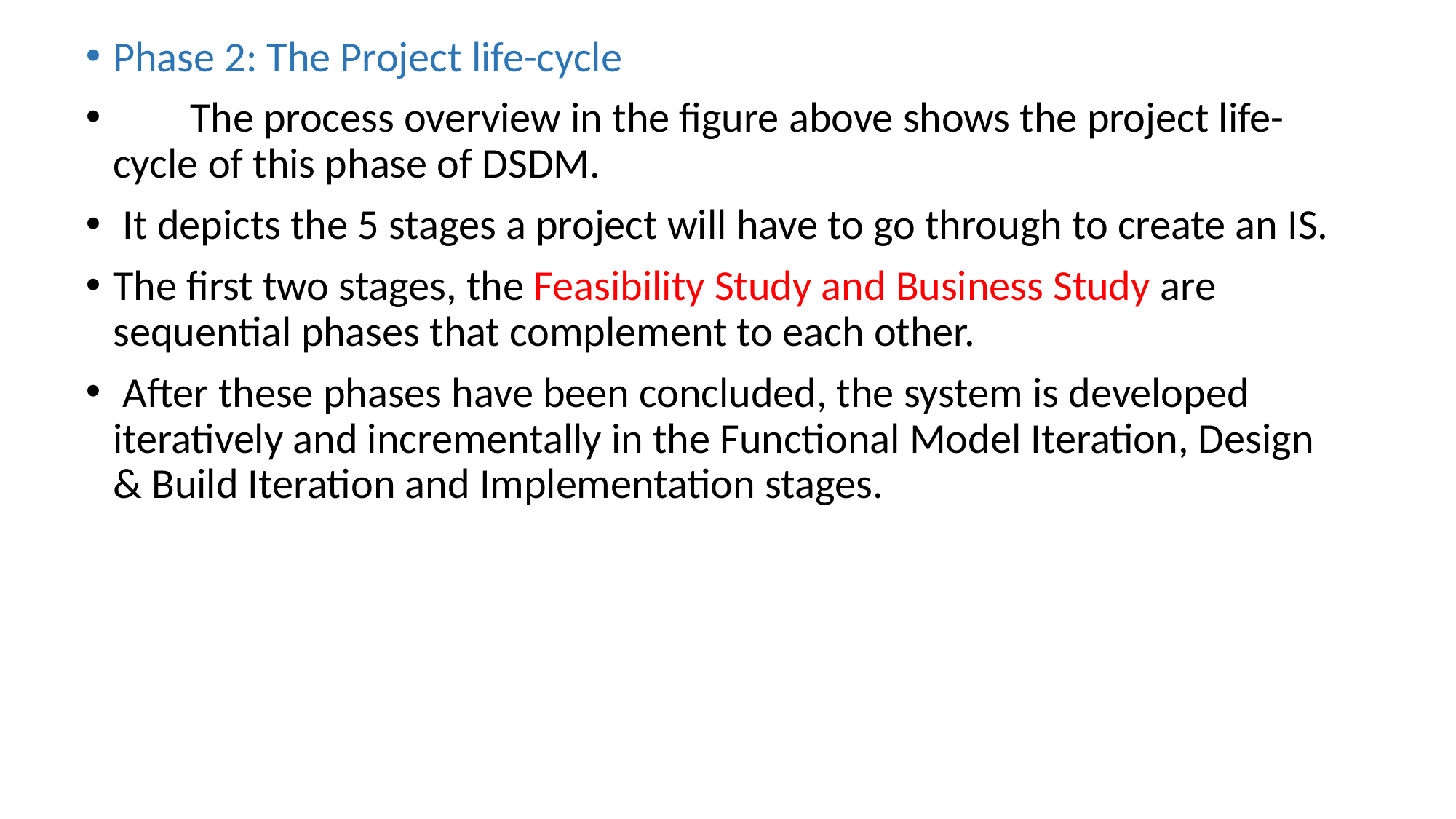

Phase 2: The Project life-cycle
        The process overview in the figure above shows the project life-cycle of this phase of DSDM.
 It depicts the 5 stages a project will have to go through to create an IS.
The first two stages, the Feasibility Study and Business Study are sequential phases that complement to each other.
 After these phases have been concluded, the system is developed iteratively and incrementally in the Functional Model Iteration, Design & Build Iteration and Implementation stages.